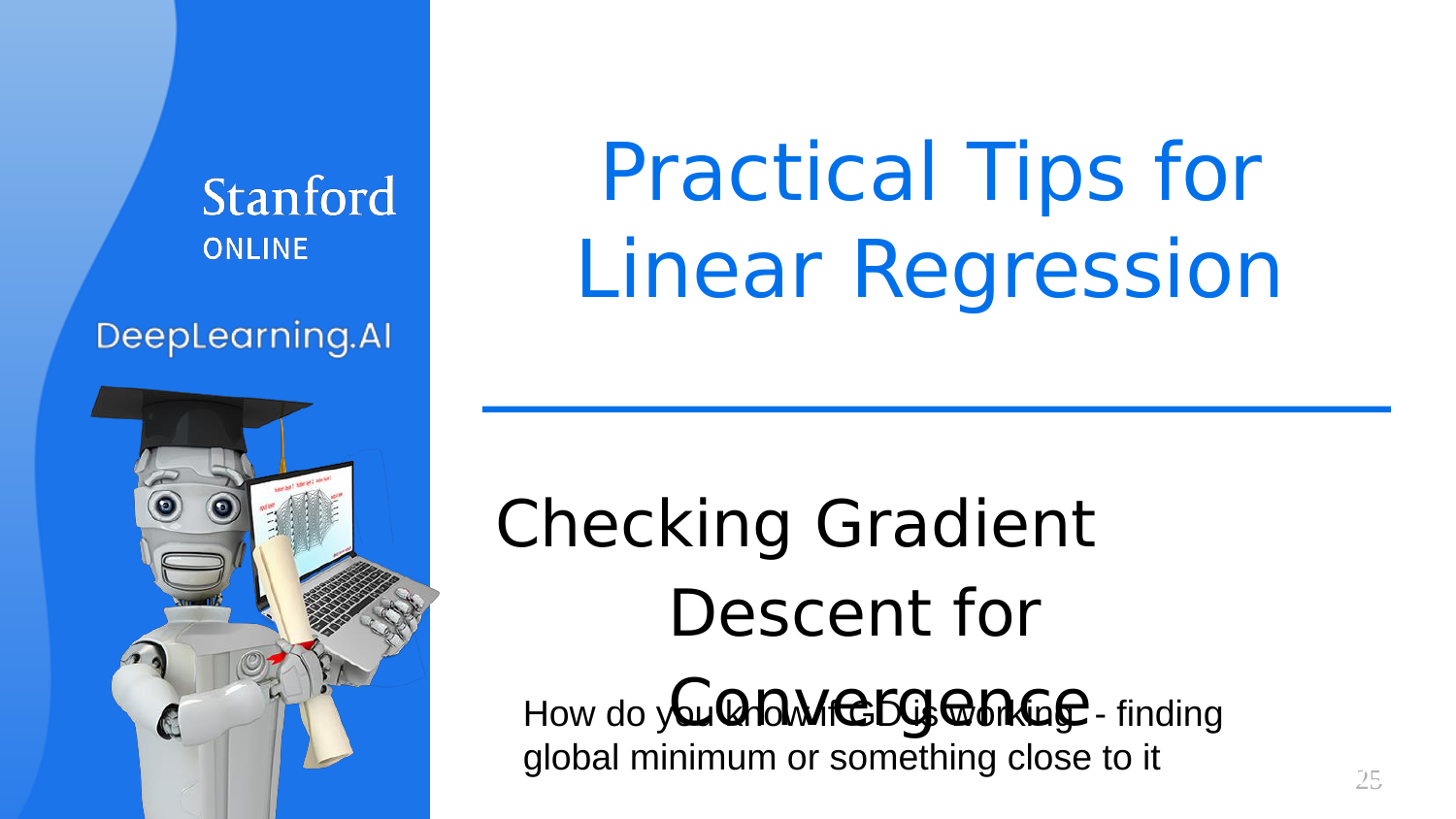

# Practical Tips for Linear Regression
Checking Gradient Descent for Convergence
How do you know if GD is working  - finding
global minimum or something close to it
Andrew Ng
25